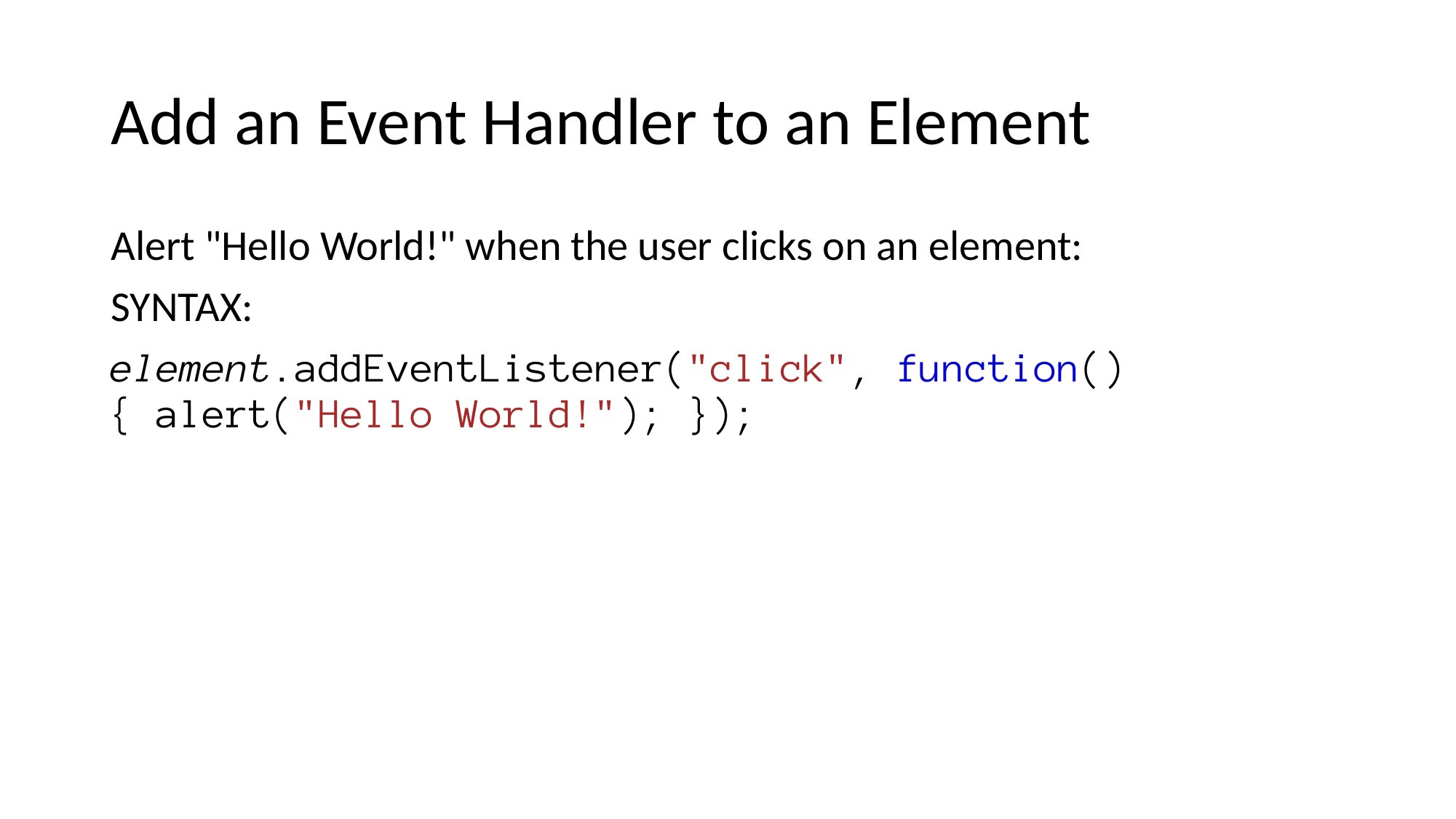

# Add an Event Handler to an Element
Alert "Hello World!" when the user clicks on an element:
SYNTAX:
element.addEventListener("click", function(){ alert("Hello World!"); });